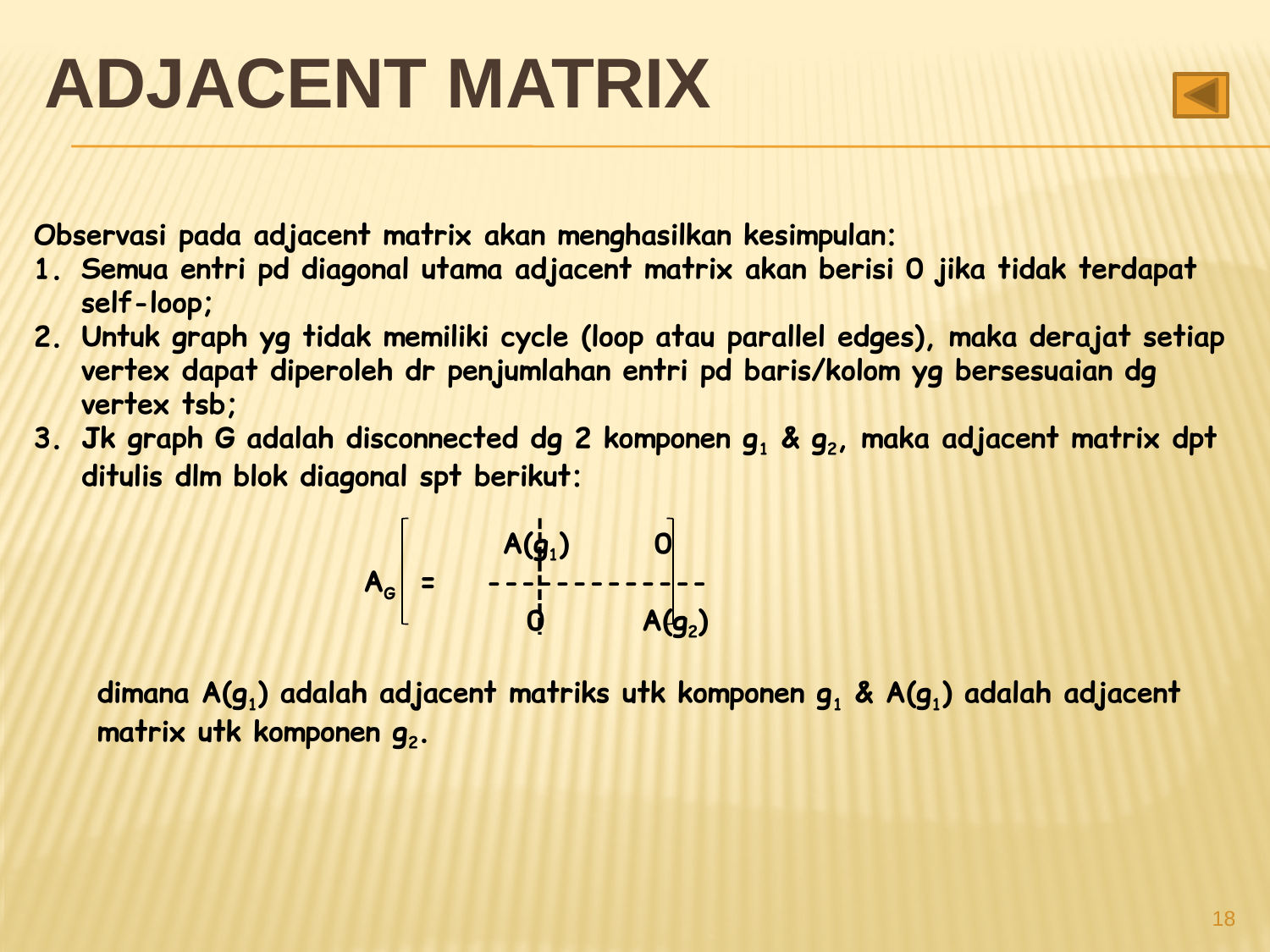

# Adjacent matrix

Observasi pada adjacent matrix akan menghasilkan kesimpulan:
Semua entri pd diagonal utama adjacent matrix akan berisi 0 jika tidak terdapat self-loop;
Untuk graph yg tidak memiliki cycle (loop atau parallel edges), maka derajat setiap vertex dapat diperoleh dr penjumlahan entri pd baris/kolom yg bersesuaian dg vertex tsb;
Jk graph G adalah disconnected dg 2 komponen g1 & g2, maka adjacent matrix dpt ditulis dlm blok diagonal spt berikut:

				  A(g1)       0
			 AG  =    -------------
				    0	   A(g2)

	dimana A(g1) adalah adjacent matriks utk komponen g1 & A(g1) adalah adjacent matrix utk komponen g2.

18